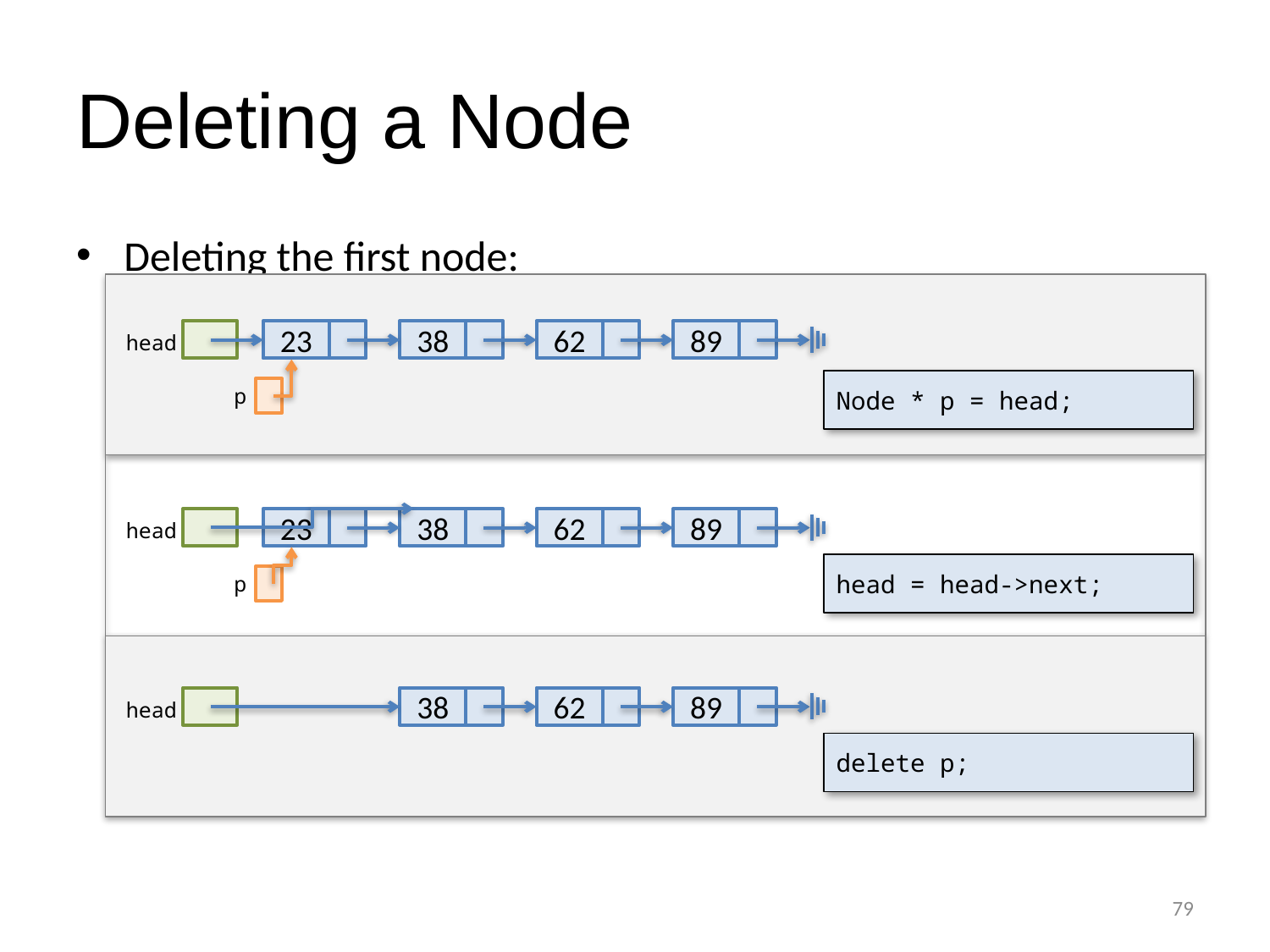

# Deleting a Node
Deleting the first node:

23

38

62

89

head
p

Node * p = head;

23

38

62

89

head
p

head = head->next;

38

62

89

head
delete p;
79